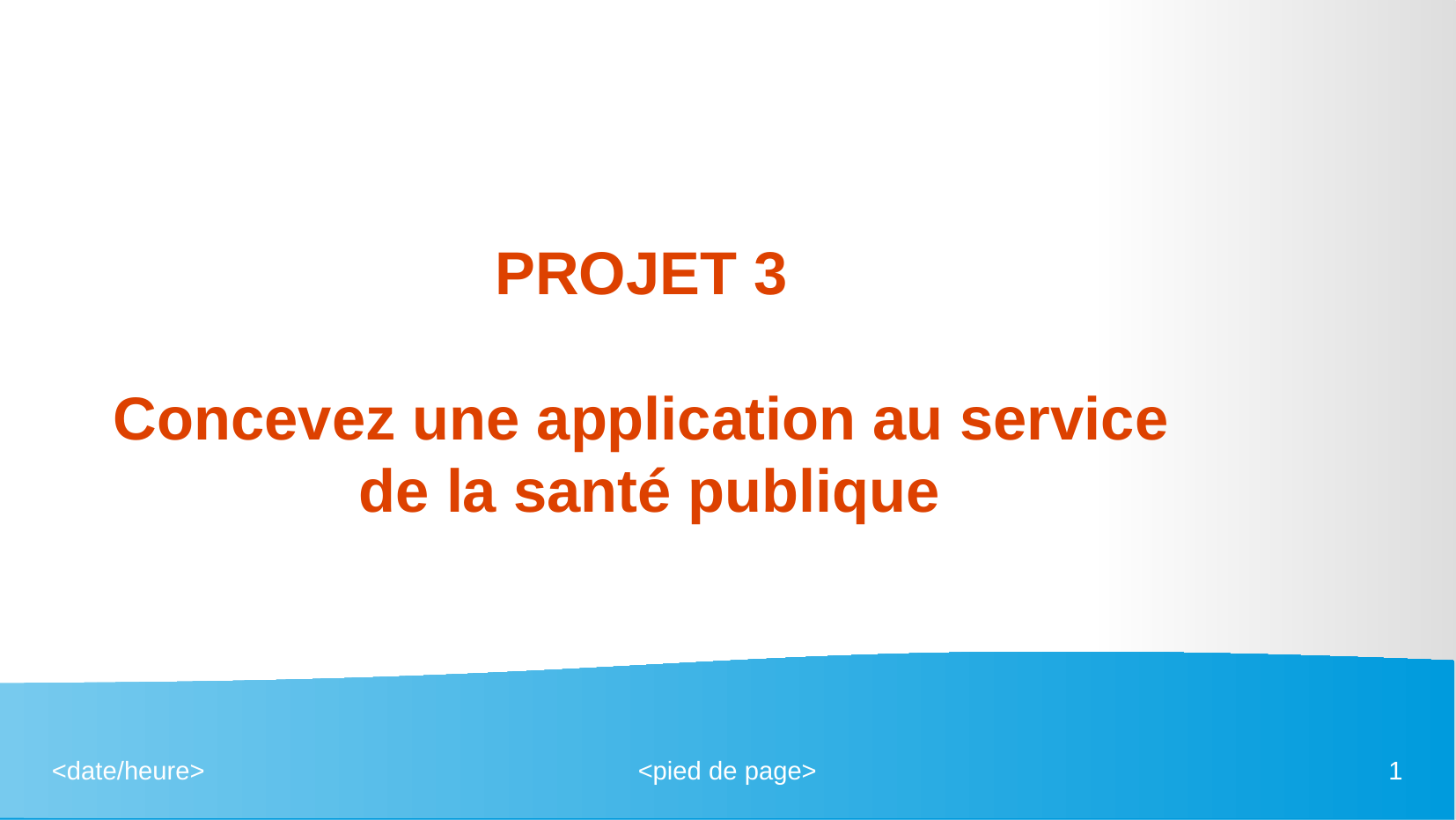

# PROJET 3 Concevez une application au service de la santé publique